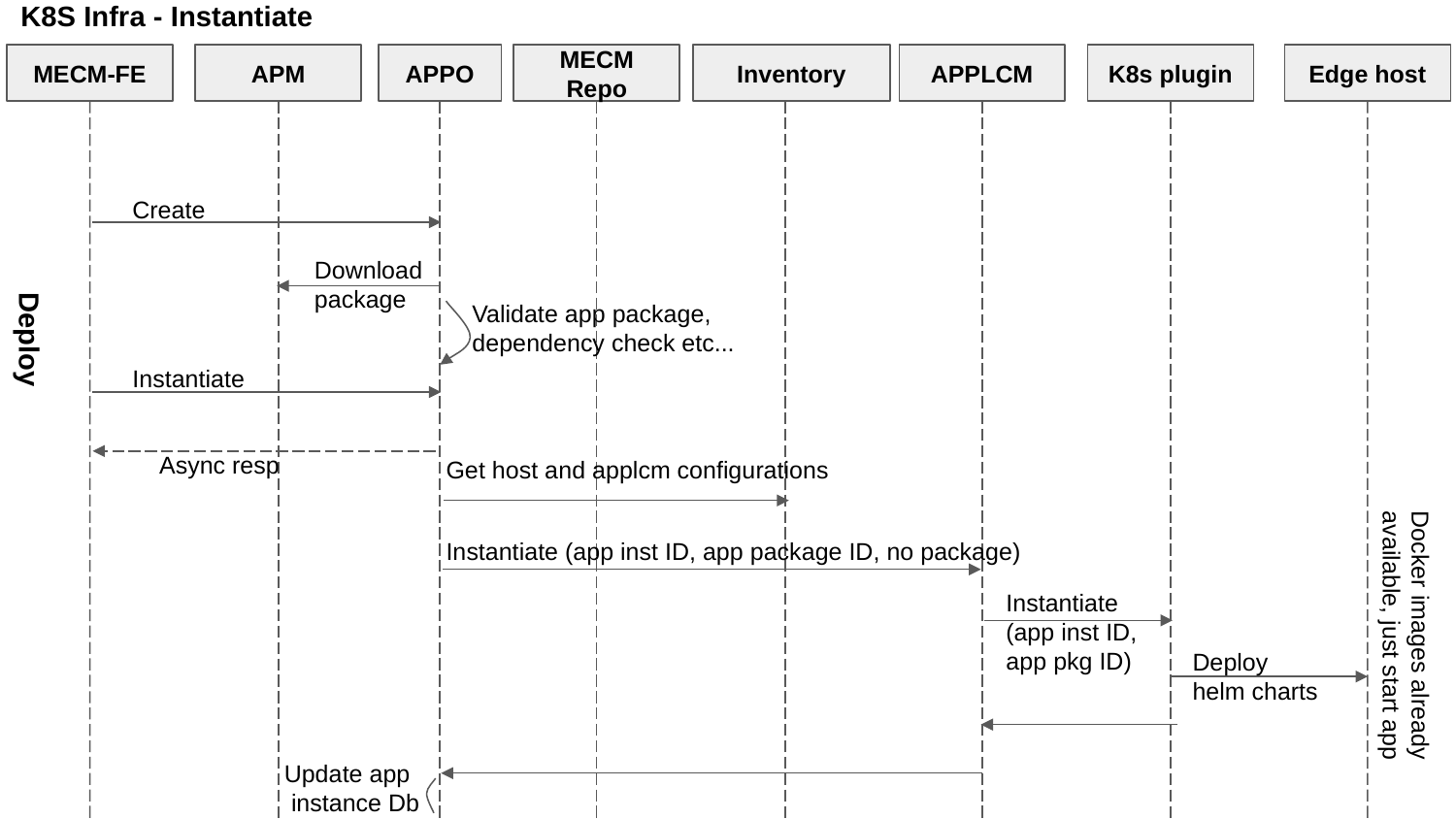

K8S Infra - Instantiate
MECM-FE
APM
APPO
MECM Repo
Inventory
APPLCM
K8s plugin
Edge host
Create
Download package
Validate app package, dependency check etc...

Deploy
Instantiate
Async resp
Get host and applcm configurations
Instantiate (app inst ID, app package ID, no package)
Instantiate
(app inst ID, app pkg ID)
Docker images already available, just start app
Deploy
helm charts
Update app
 instance Db